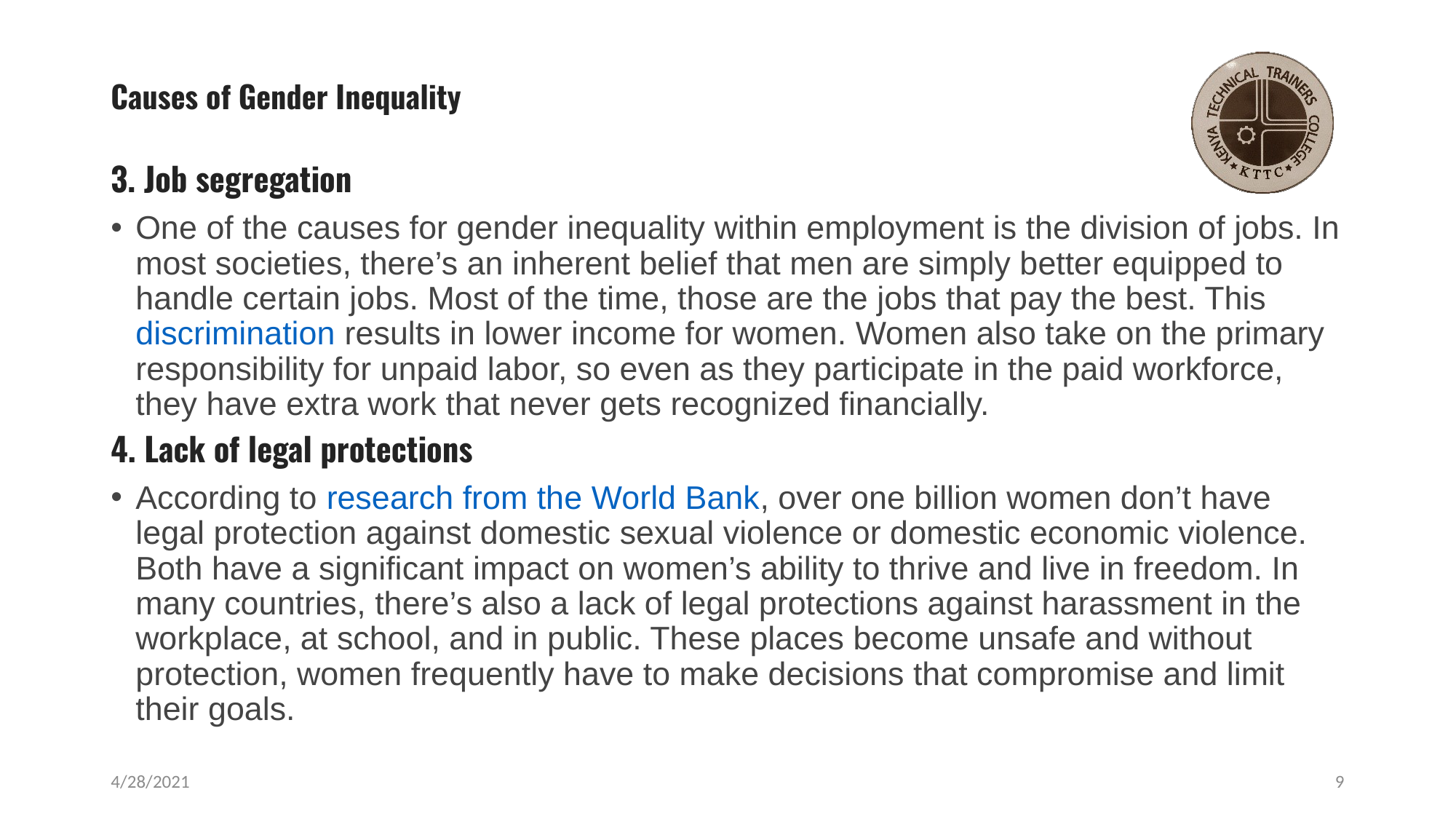

# Causes of Gender Inequality
3. Job segregation
One of the causes for gender inequality within employment is the division of jobs. In most societies, there’s an inherent belief that men are simply better equipped to handle certain jobs. Most of the time, those are the jobs that pay the best. This discrimination results in lower income for women. Women also take on the primary responsibility for unpaid labor, so even as they participate in the paid workforce, they have extra work that never gets recognized financially.
4. Lack of legal protections
According to research from the World Bank, over one billion women don’t have legal protection against domestic sexual violence or domestic economic violence. Both have a significant impact on women’s ability to thrive and live in freedom. In many countries, there’s also a lack of legal protections against harassment in the workplace, at school, and in public. These places become unsafe and without protection, women frequently have to make decisions that compromise and limit their goals.

4/28/2021
9